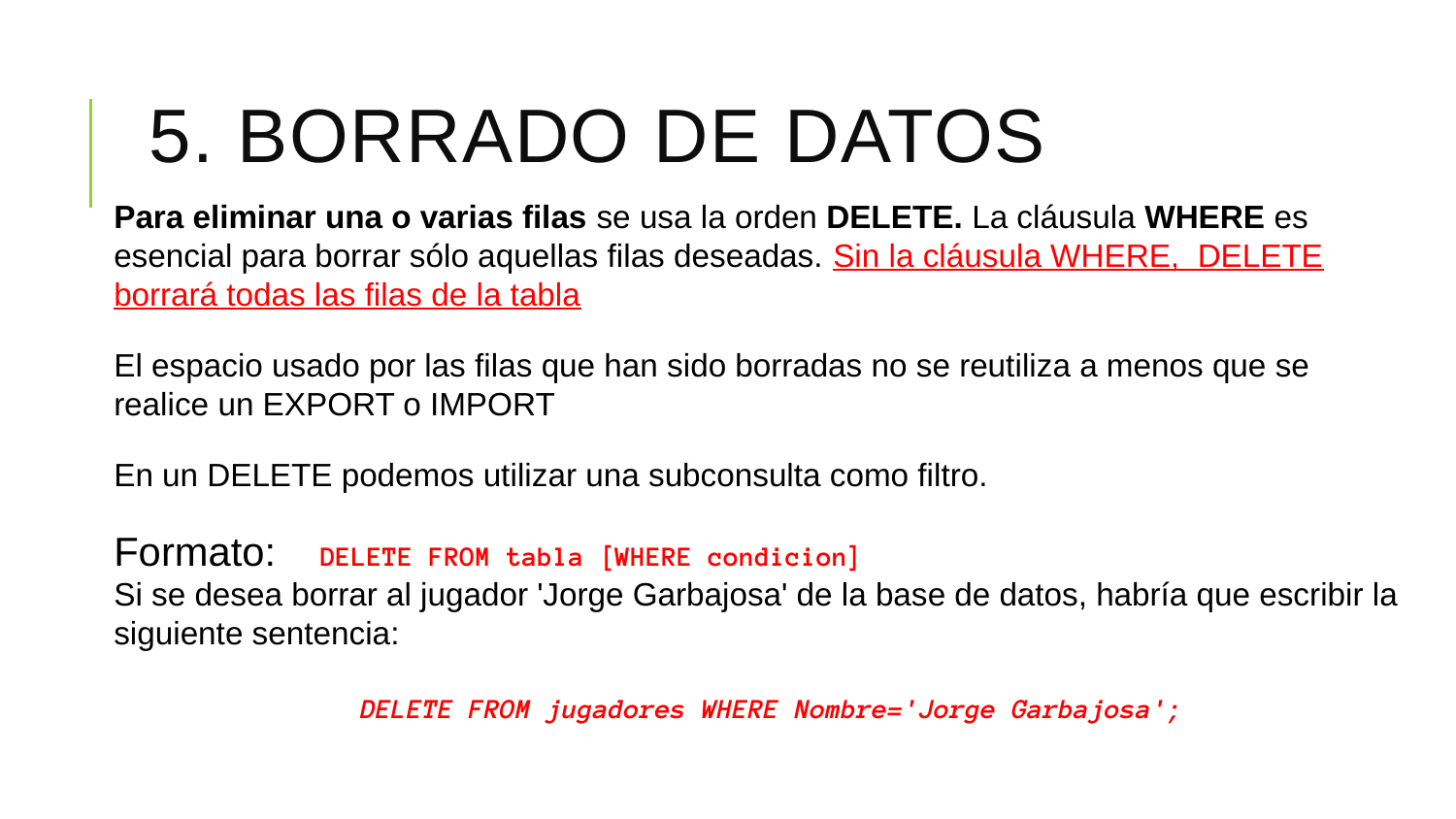

# 5. Borrado de datos
Para eliminar una o varias filas se usa la orden DELETE. La cláusula WHERE es esencial para borrar sólo aquellas filas deseadas. Sin la cláusula WHERE,  DELETE borrará todas las filas de la tabla
El espacio usado por las filas que han sido borradas no se reutiliza a menos que se realice un EXPORT o IMPORT
En un DELETE podemos utilizar una subconsulta como filtro.
Formato:    DELETE FROM tabla [WHERE condicion]
Si se desea borrar al jugador 'Jorge Garbajosa' de la base de datos, habría que escribir la siguiente sentencia:

DELETE FROM jugadores WHERE Nombre='Jorge Garbajosa';